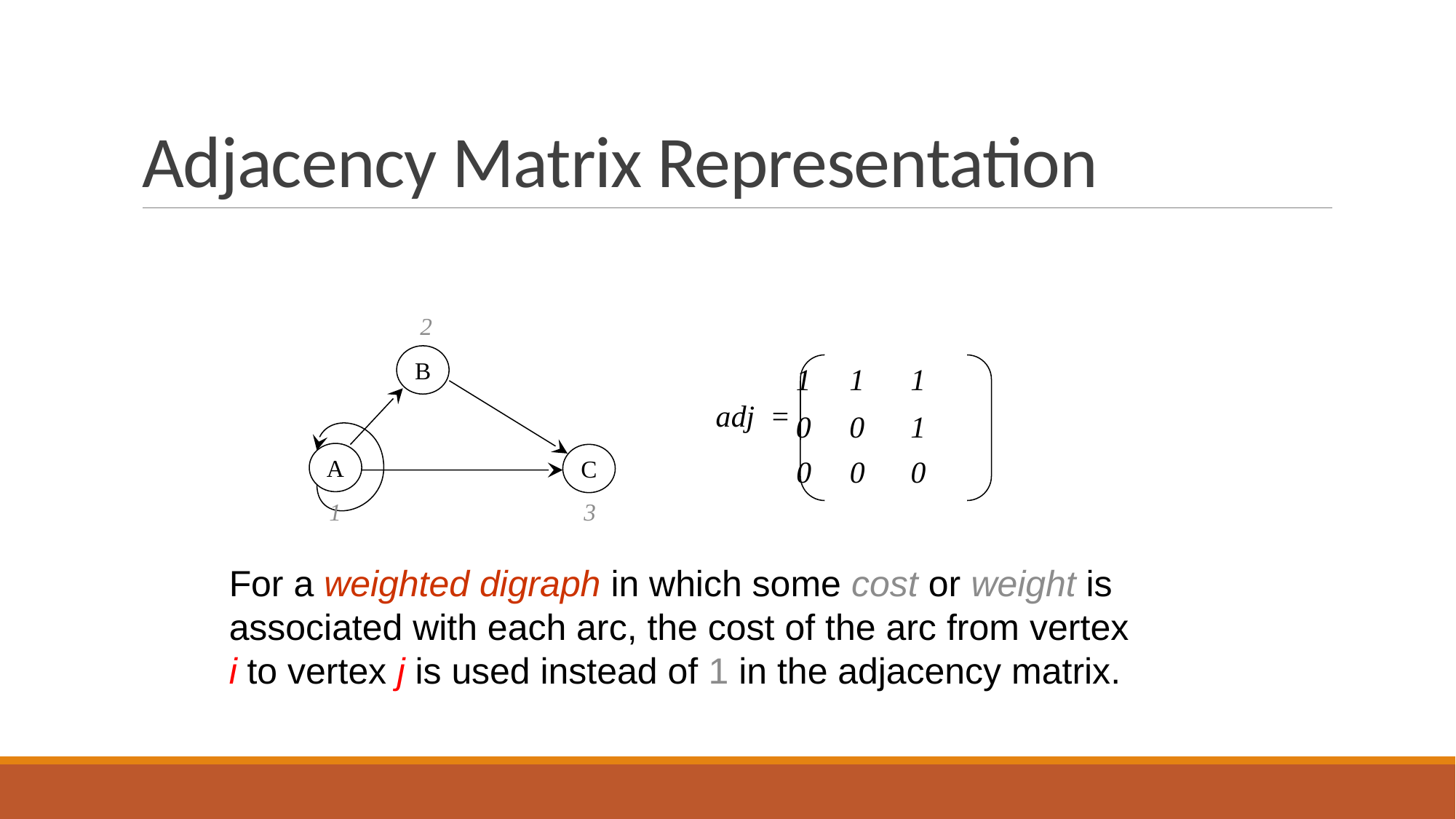

# Adjacency Matrix Representation

2
B

A
C

1     1      1
adj  =
0     0      1
0     0      0
1
3
For a weighted digraph in which some cost or weight is associated with each arc, the cost of the arc from vertex i to vertex j is used instead of 1 in the adjacency matrix.
26